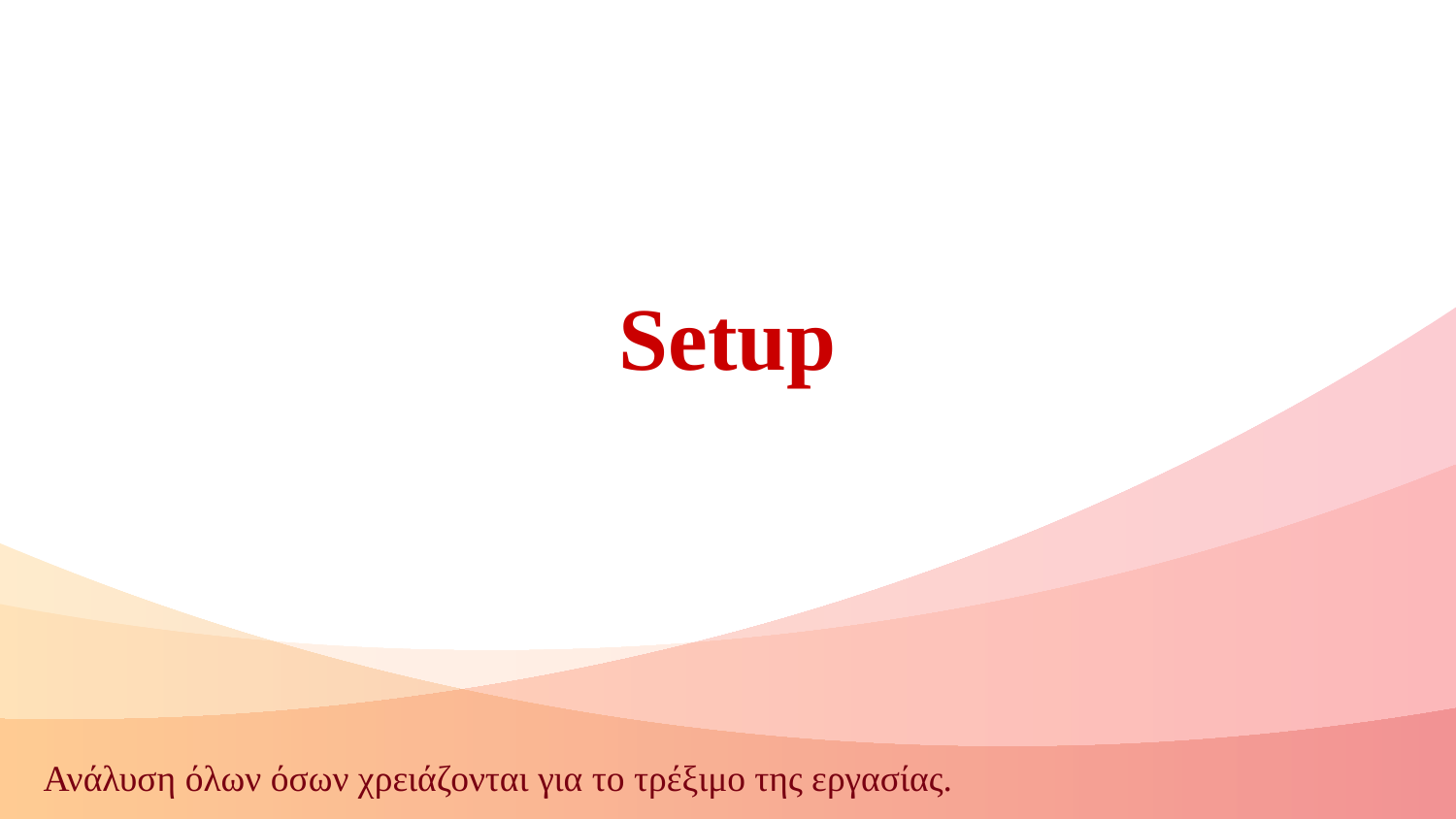

# Setup
Ανάλυση όλων όσων χρειάζονται για το τρέξιμο της εργασίας.